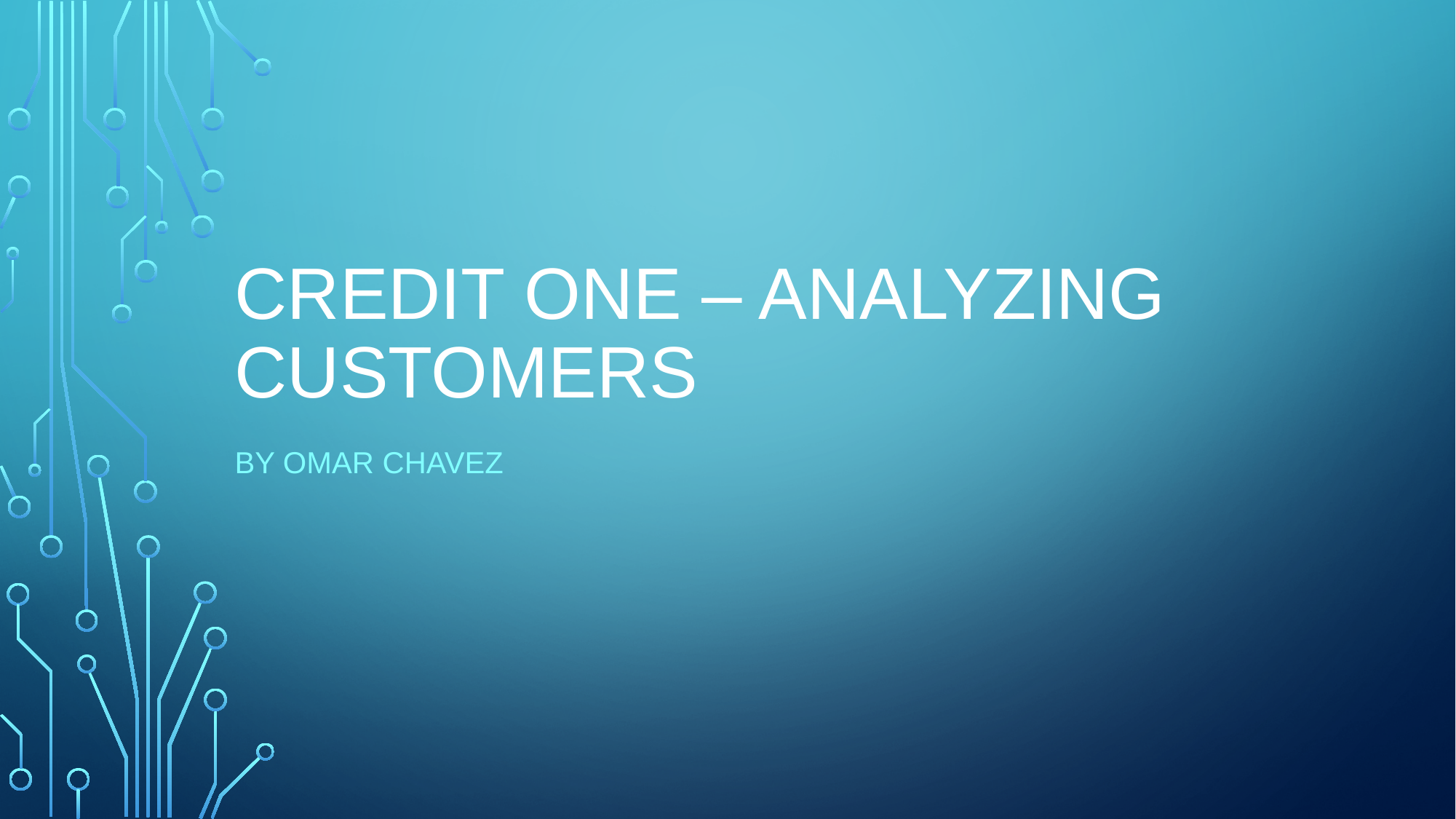

# Credit One – Analyzing Customers
By Omar Chavez